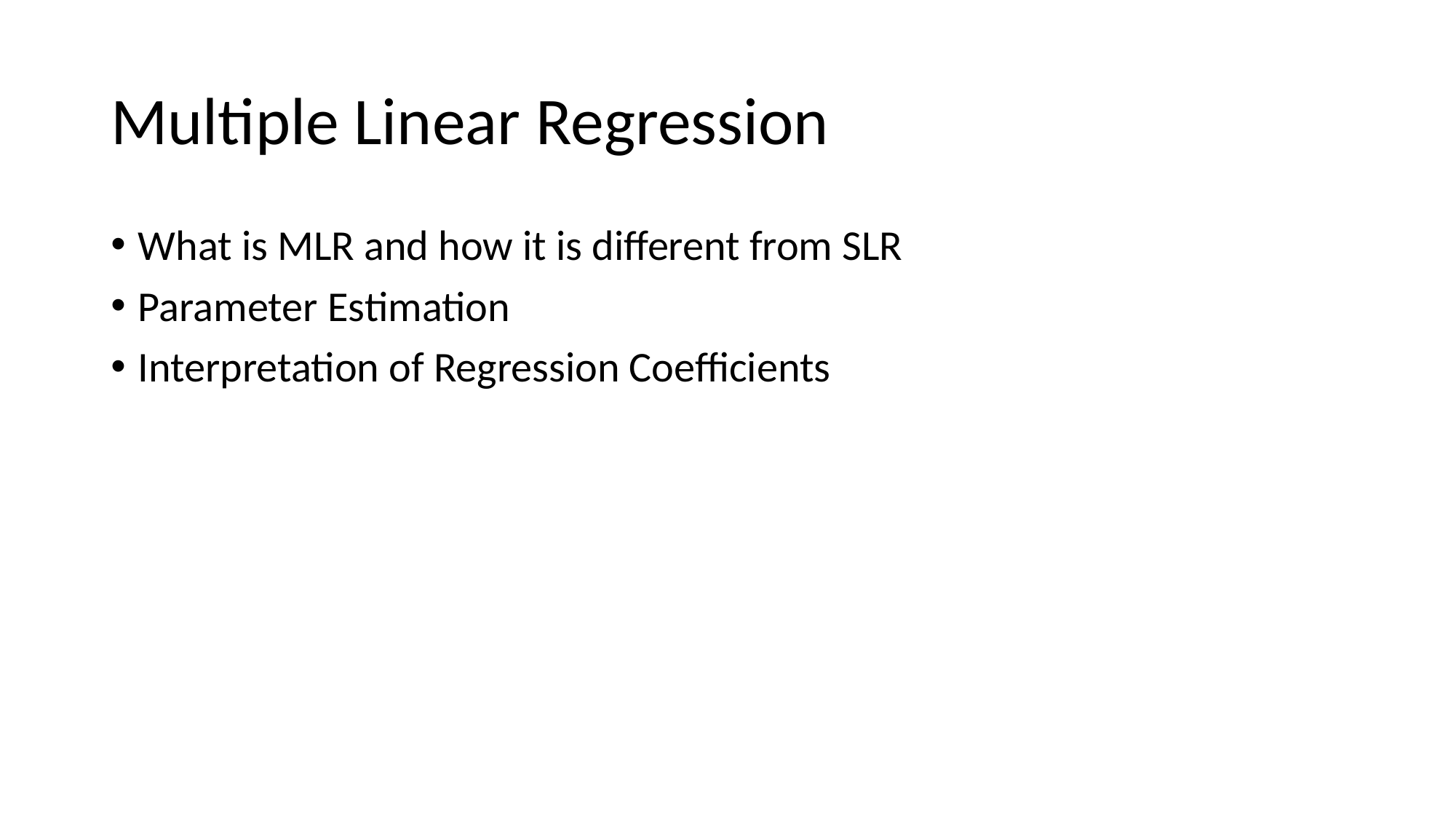

# Multiple Linear Regression
What is MLR and how it is different from SLR
Parameter Estimation
Interpretation of Regression Coefficients